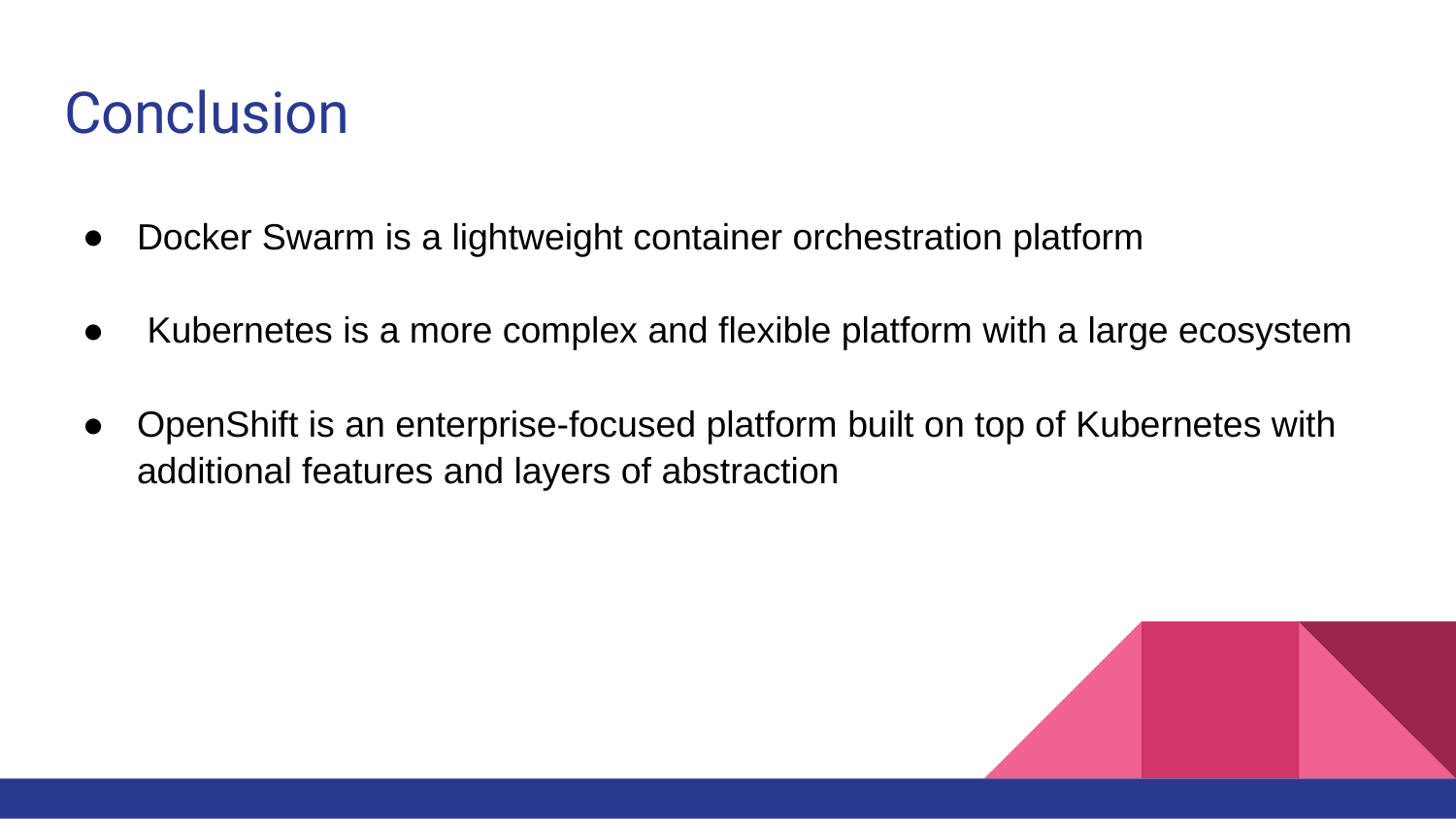

# Conclusion
Docker Swarm is a lightweight container orchestration platform

 Kubernetes is a more complex and flexible platform with a large ecosystem

OpenShift is an enterprise-focused platform built on top of Kubernetes with additional features and layers of abstraction